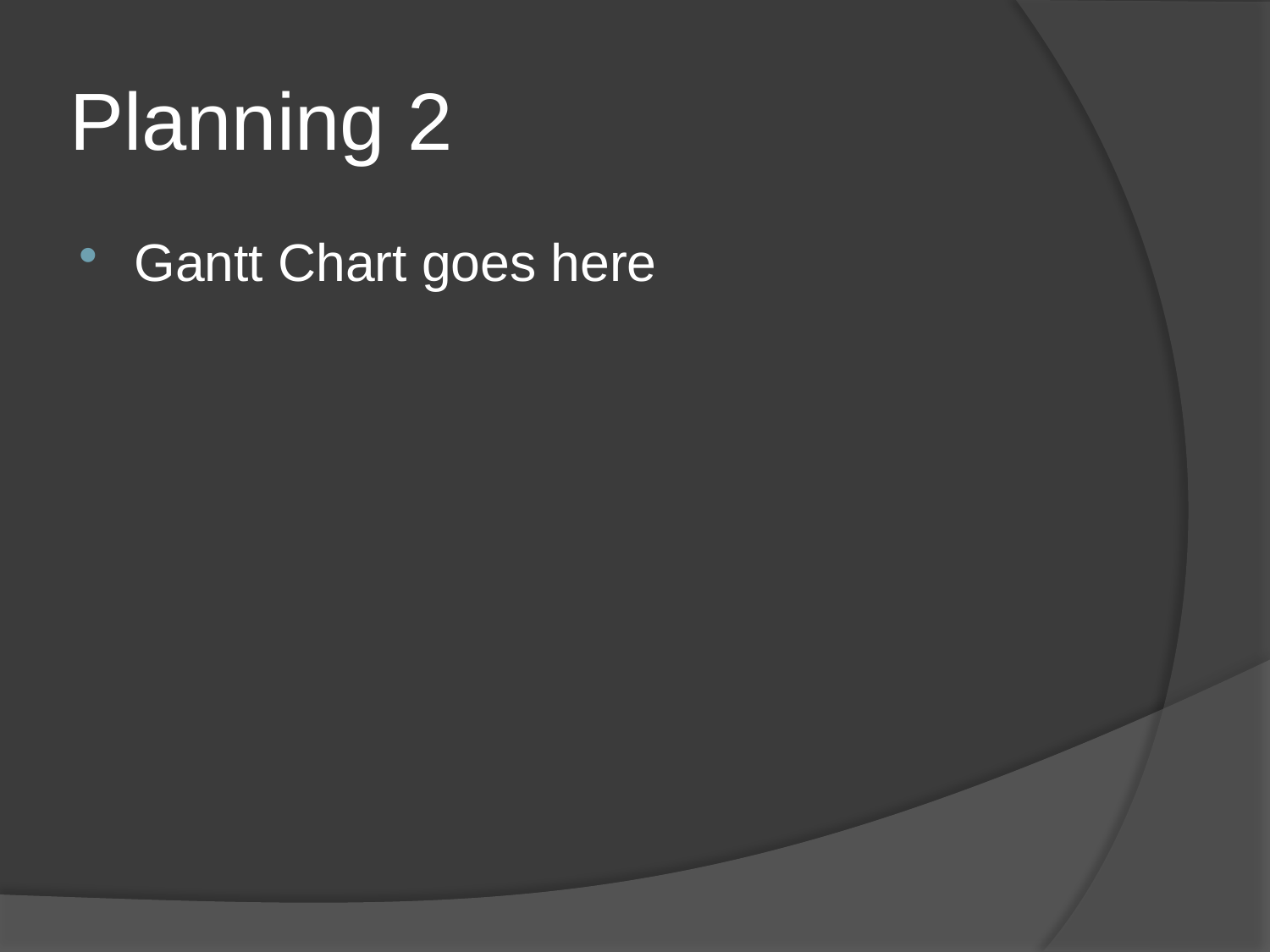

# Planning 2
Gantt Chart goes here